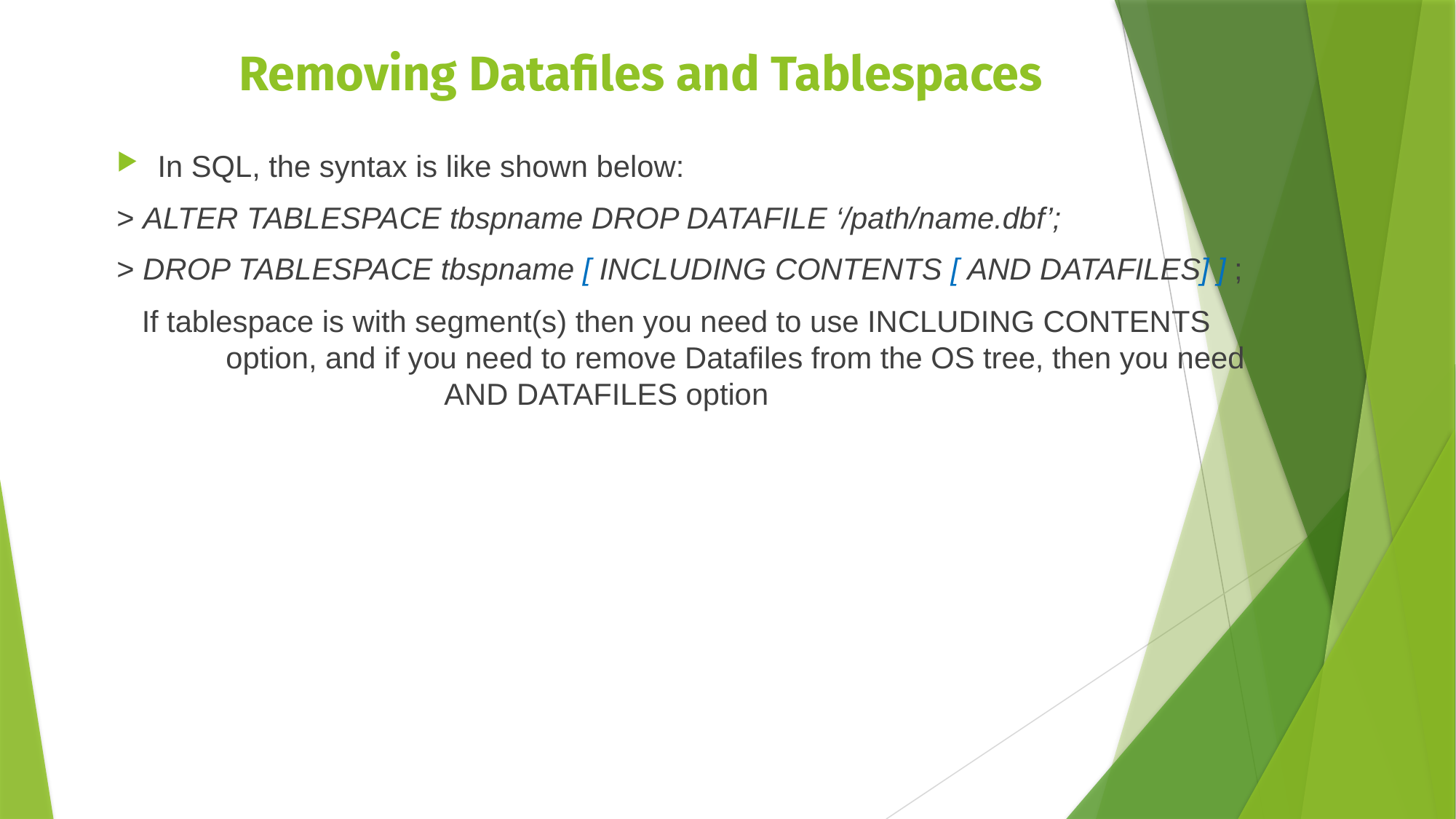

# Removing Datafiles and Tablespaces
In SQL, the syntax is like shown below:
> ALTER TABLESPACE tbspname DROP DATAFILE ‘/path/name.dbf’;
> DROP TABLESPACE tbspname [ INCLUDING CONTENTS [ AND DATAFILES] ] ;
   If tablespace is with segment(s) then you need to use INCLUDING CONTENTS 	option, and if you need to remove Datafiles from the OS tree, then you need 			AND DATAFILES option